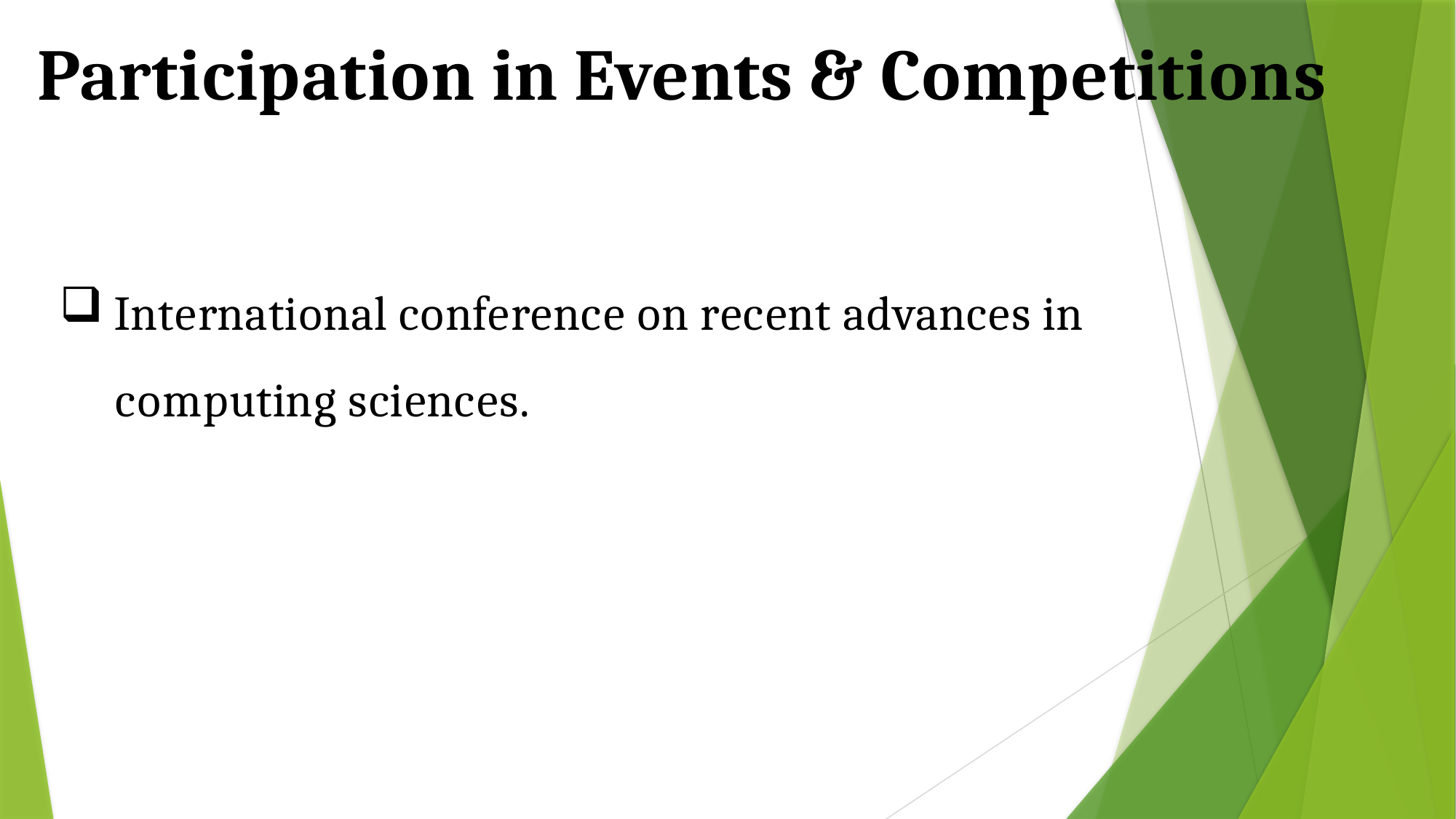

Participation in Events & Competitions
International conference on recent advances in computing sciences.